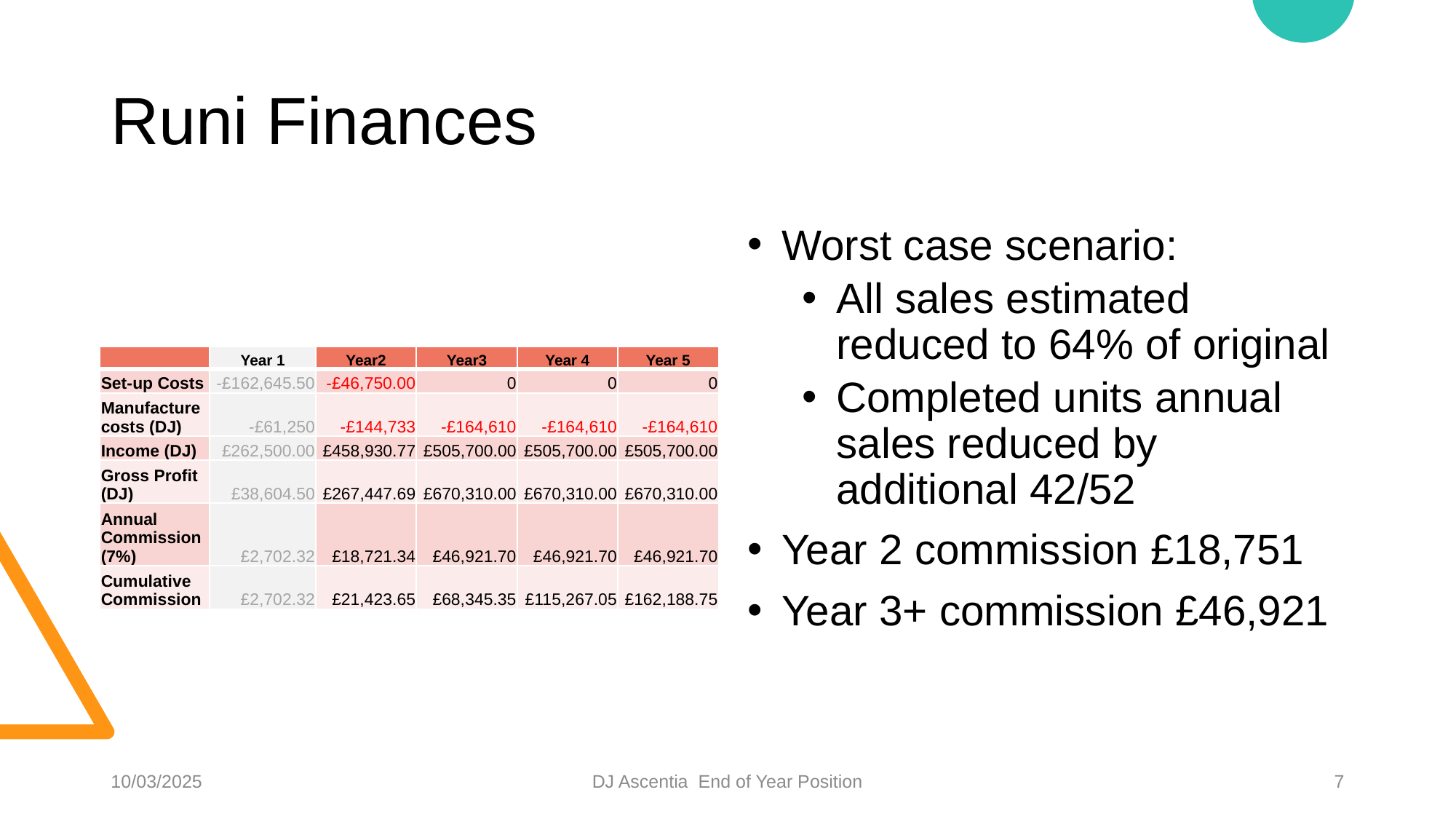

# Runi Finances
Worst case scenario:
All sales estimated reduced to 64% of original
Completed units annual sales reduced by additional 42/52
Year 2 commission £18,751
Year 3+ commission £46,921

|  | Year 1 | Year2 | Year3 | Year 4 | Year 5 |
| --- | --- | --- | --- | --- | --- |
| Set-up Costs | -£162,645.50 | -£46,750.00 | 0 | 0 | 0 |
| Manufacture costs (DJ) | -£61,250 | -£144,733 | -£164,610 | -£164,610 | -£164,610 |
| Income (DJ) | £262,500.00 | £458,930.77 | £505,700.00 | £505,700.00 | £505,700.00 |
| Gross Profit (DJ) | £38,604.50 | £267,447.69 | £670,310.00 | £670,310.00 | £670,310.00 |
| Annual Commission (7%) | £2,702.32 | £18,721.34 | £46,921.70 | £46,921.70 | £46,921.70 |
| Cumulative Commission | £2,702.32 | £21,423.65 | £68,345.35 | £115,267.05 | £162,188.75 |
10/03/2025
DJ Ascentia  End of Year Position
7